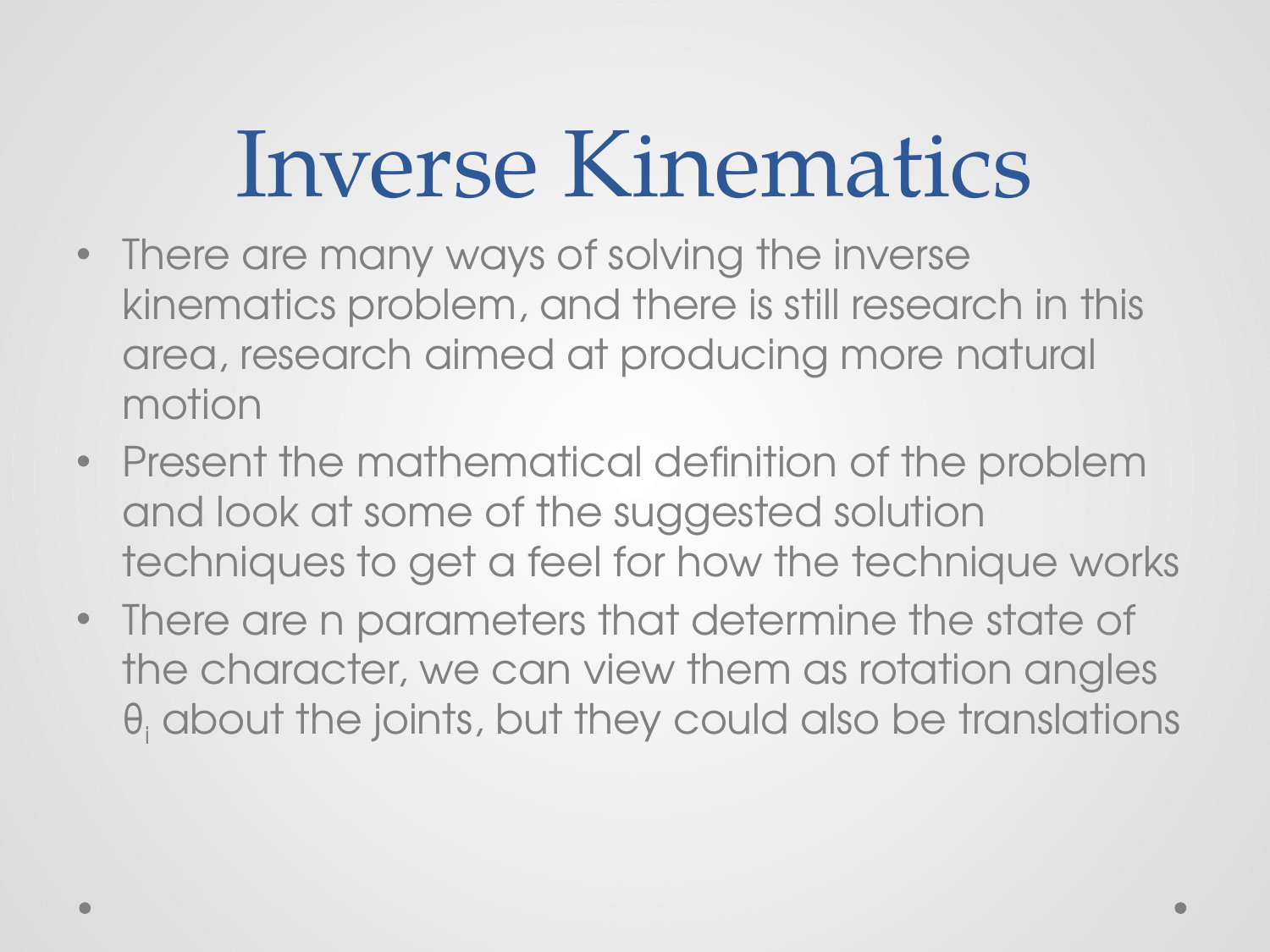

# Inverse Kinematics
There are many ways of solving the inverse kinematics problem, and there is still research in this area, research aimed at producing more natural motion
Present the mathematical definition of the problem and look at some of the suggested solution techniques to get a feel for how the technique works
There are n parameters that determine the state of the character, we can view them as rotation angles θi about the joints, but they could also be translations